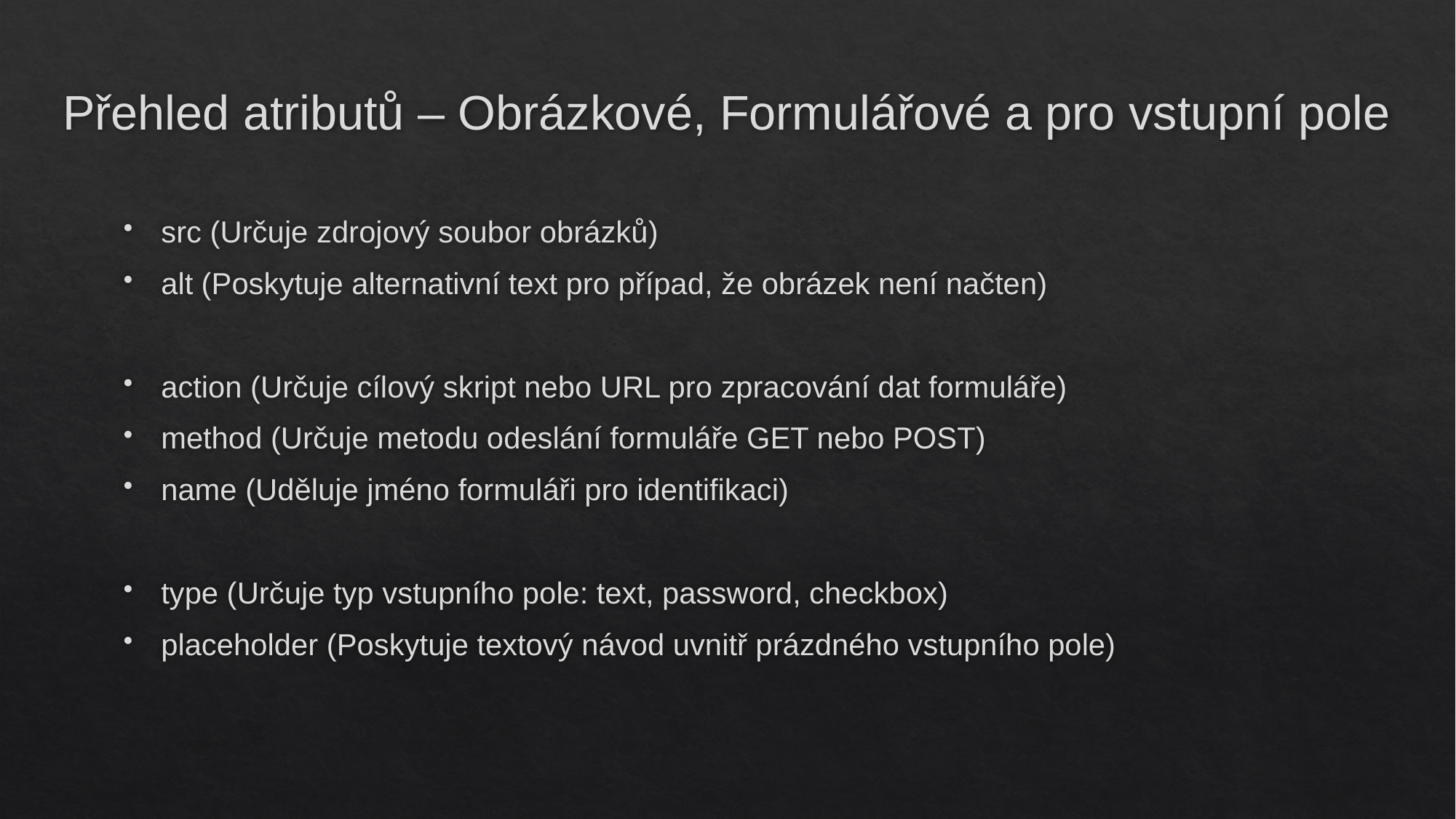

# Přehled atributů – Obrázkové, Formulářové a pro vstupní pole
src (Určuje zdrojový soubor obrázků)
alt (Poskytuje alternativní text pro případ, že obrázek není načten)

action (Určuje cílový skript nebo URL pro zpracování dat formuláře)
method (Určuje metodu odeslání formuláře GET nebo POST)
name (Uděluje jméno formuláři pro identifikaci)

type (Určuje typ vstupního pole: text, password, checkbox)
placeholder (Poskytuje textový návod uvnitř prázdného vstupního pole)